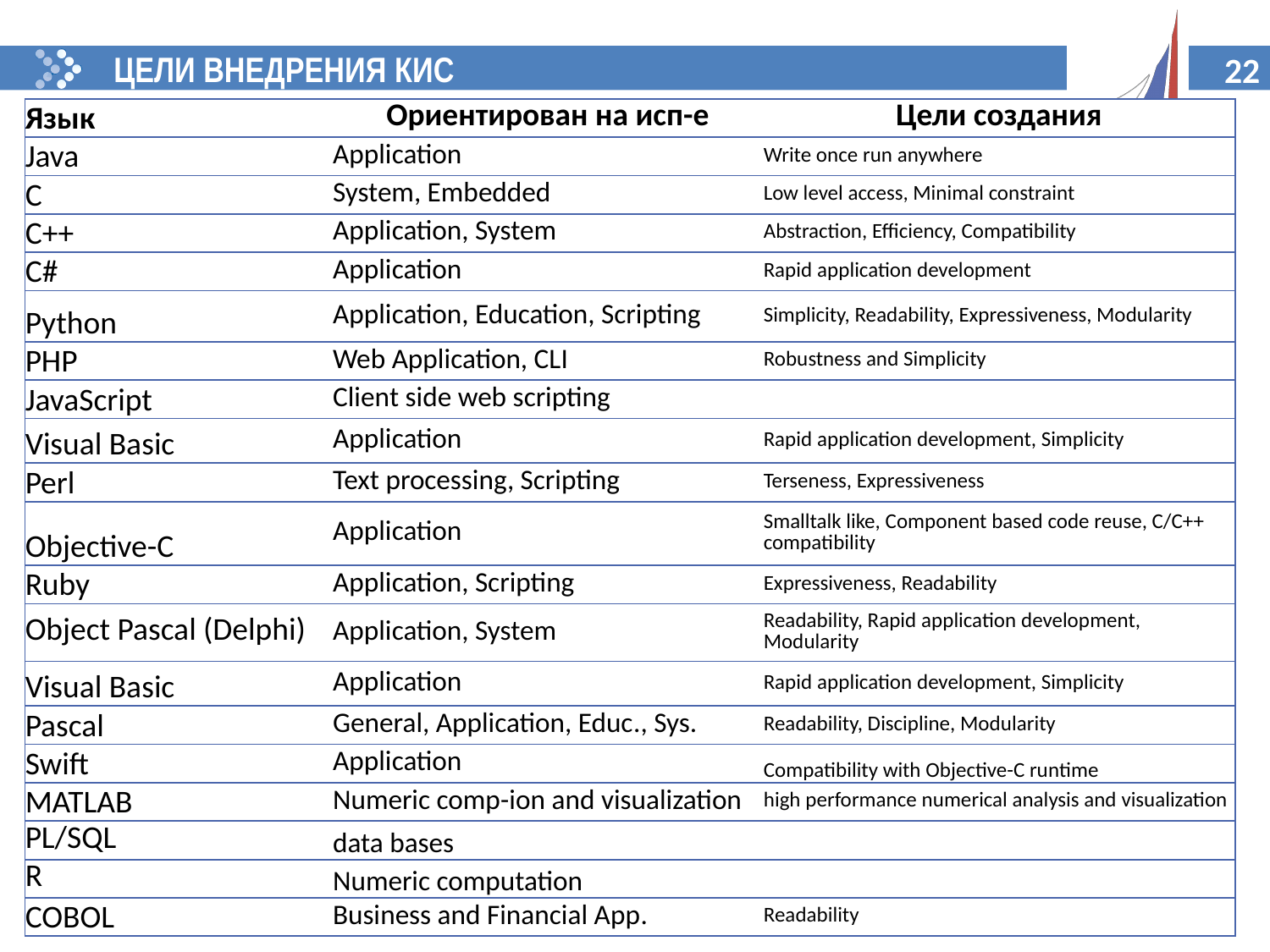

ЦЕЛИ ВНЕДРЕНИЯ КИС
| Язык | Ориентирован на исп-е | Цели создания |
| --- | --- | --- |
| Java | Application | Write once run anywhere |
| C | System, Embedded | Low level access, Minimal constraint |
| C++ | Application, System | Abstraction, Efficiency, Compatibility |
| C# | Application | Rapid application development |
| Python | Application, Education, Scripting | Simplicity, Readability, Expressiveness, Modularity |
| PHP | Web Application, CLI | Robustness and Simplicity |
| JavaScript | Client side web scripting |  |
| Visual Basic | Application | Rapid application development, Simplicity |
| Perl | Text processing, Scripting | Terseness, Expressiveness |
| Objective-C | Application | Smalltalk like, Component based code reuse, C/C++ compatibility |
| Ruby | Application, Scripting | Expressiveness, Readability |
| Object Pascal (Delphi) | Application, System | Readability, Rapid application development, Modularity |
| Visual Basic | Application | Rapid application development, Simplicity |
| Pascal | General, Application, Educ., Sys. | Readability, Discipline, Modularity |
| Swift | Application | Compatibility with Objective-C runtime |
| MATLAB | Numeric comp-ion and visualization | high performance numerical analysis and visualization |
| PL/SQL | data bases |  |
| R | Numeric computation |  |
| COBOL | Business and Financial App. | Readability |